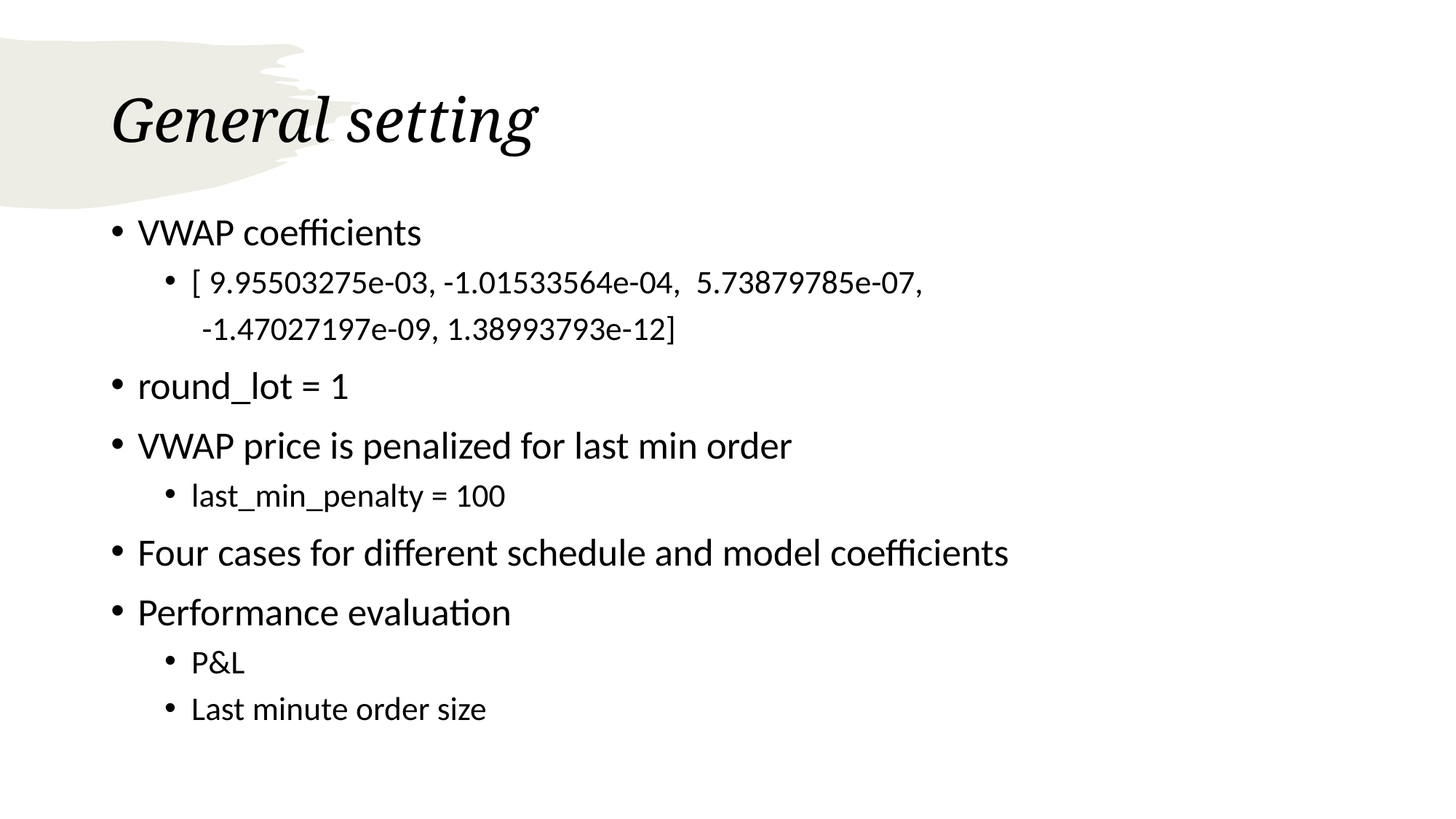

# General setting
VWAP coefficients
[ 9.95503275e-03, -1.01533564e-04,  5.73879785e-07,
     -1.47027197e-09, 1.38993793e-12]
round_lot = 1
VWAP price is penalized for last min order
last_min_penalty = 100
Four cases for different schedule and model coefficients
Performance evaluation
P&L
Last minute order size